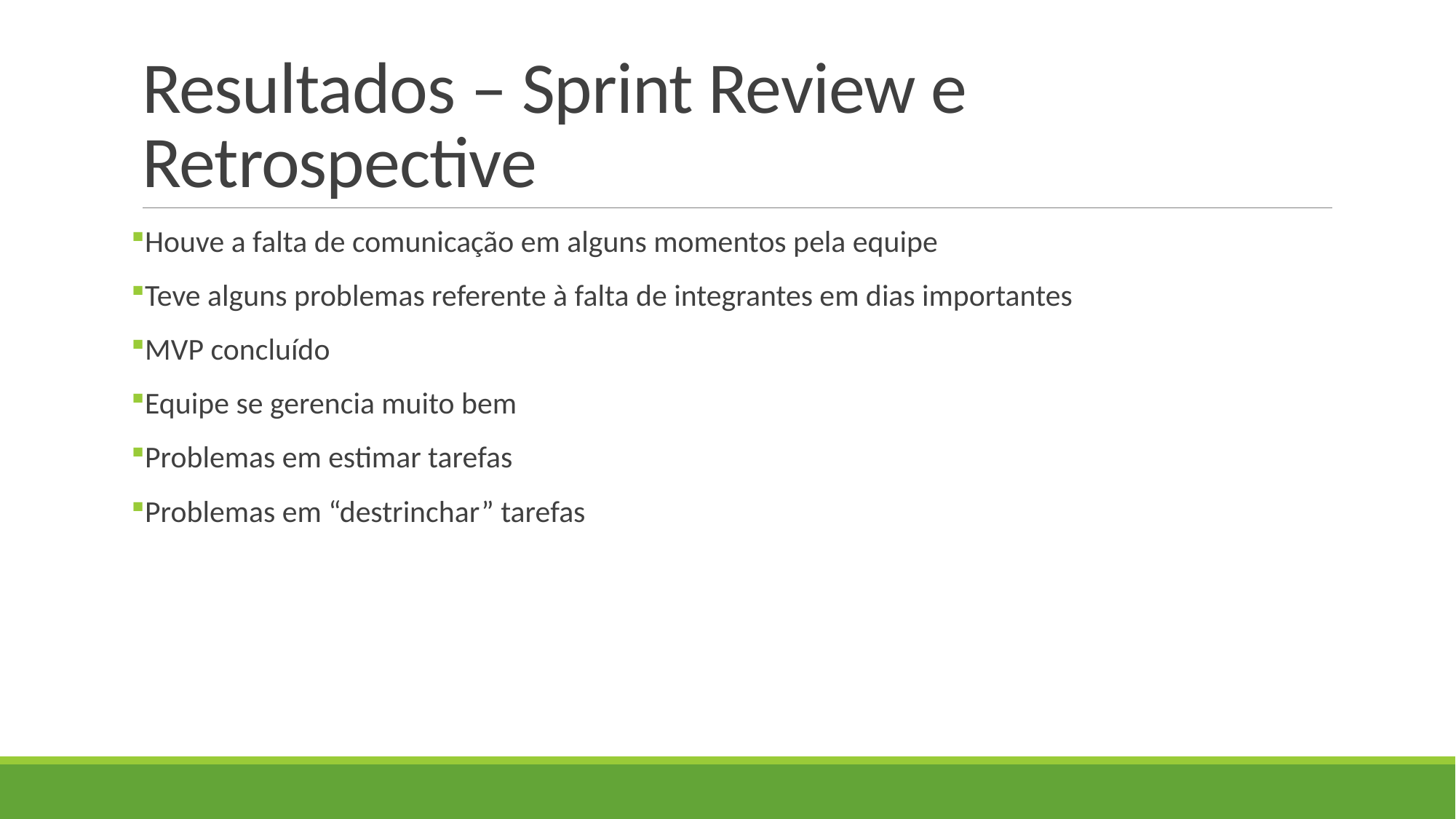

# Resultados – Sprint Review e Retrospective
Houve a falta de comunicação em alguns momentos pela equipe
Teve alguns problemas referente à falta de integrantes em dias importantes
MVP concluído
Equipe se gerencia muito bem
Problemas em estimar tarefas
Problemas em “destrinchar” tarefas